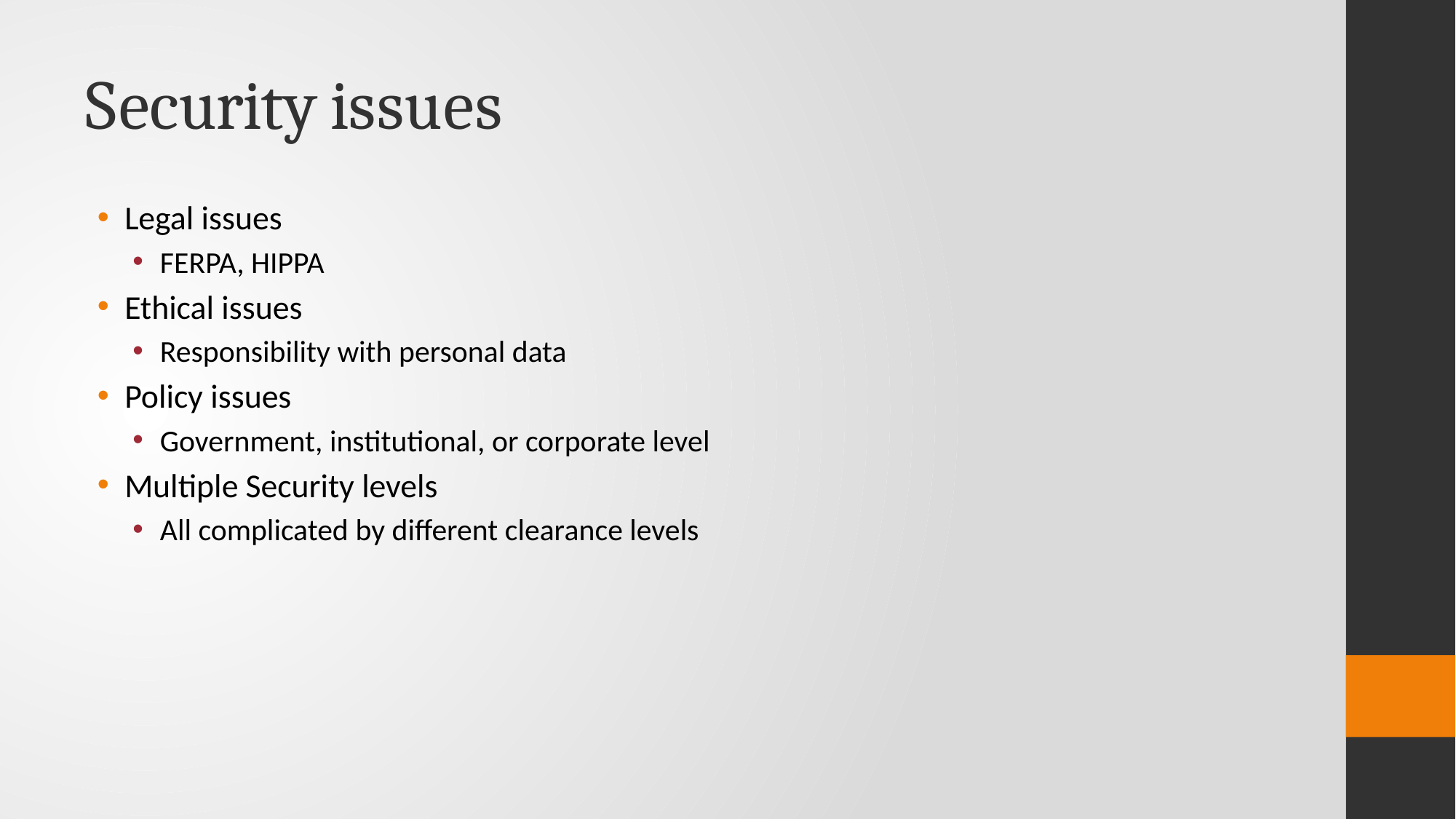

# Security issues
Legal issues
FERPA, HIPPA
Ethical issues
Responsibility with personal data
Policy issues
Government, institutional, or corporate level
Multiple Security levels
All complicated by different clearance levels